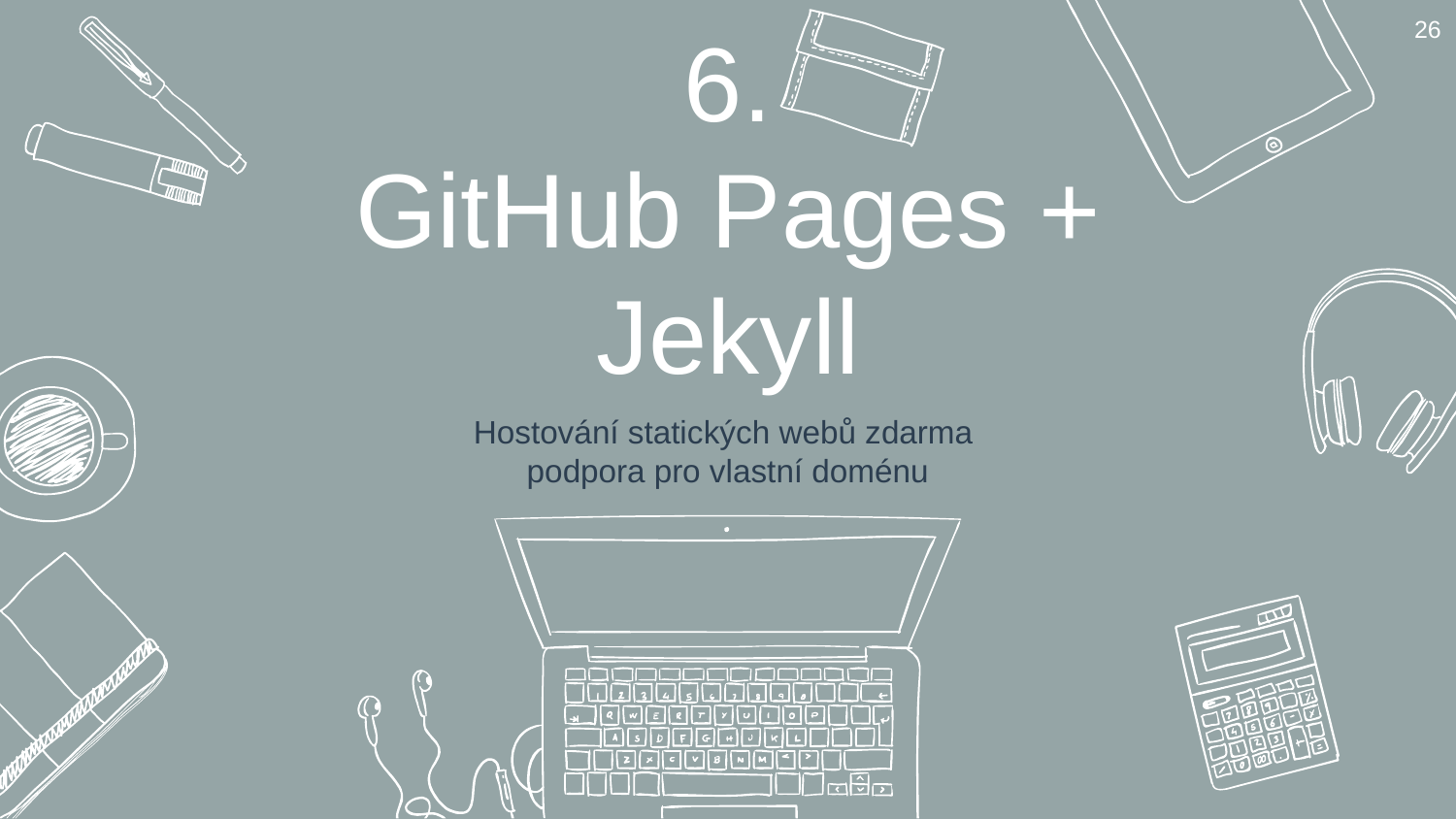

26
# 6.
GitHub Pages + Jekyll
Hostování statických webů zdarma
podpora pro vlastní doménu